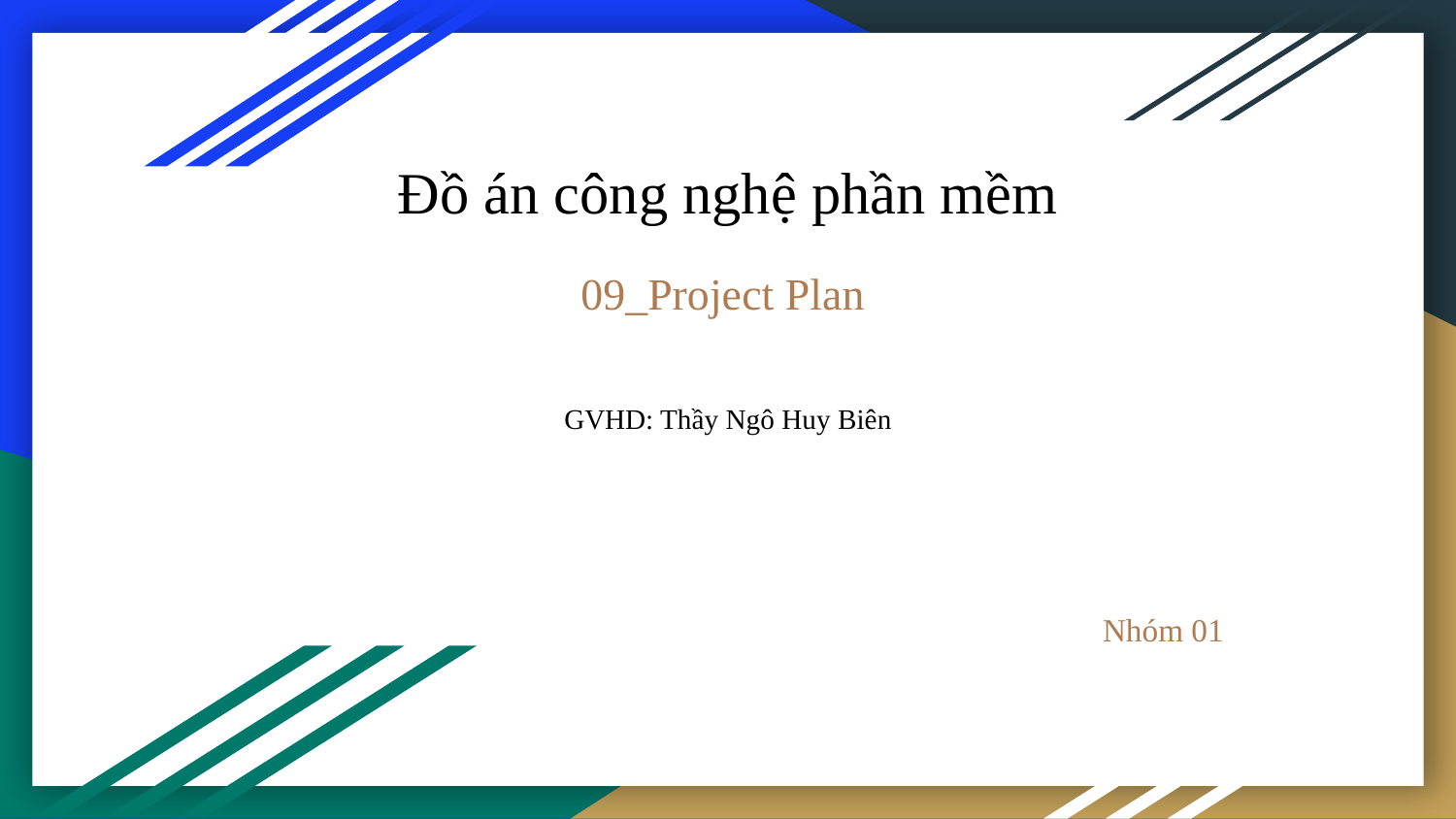

Đồ án công nghệ phần mềm
# 09_Project Plan
GVHD: Thầy Ngô Huy Biên
Nhóm 01